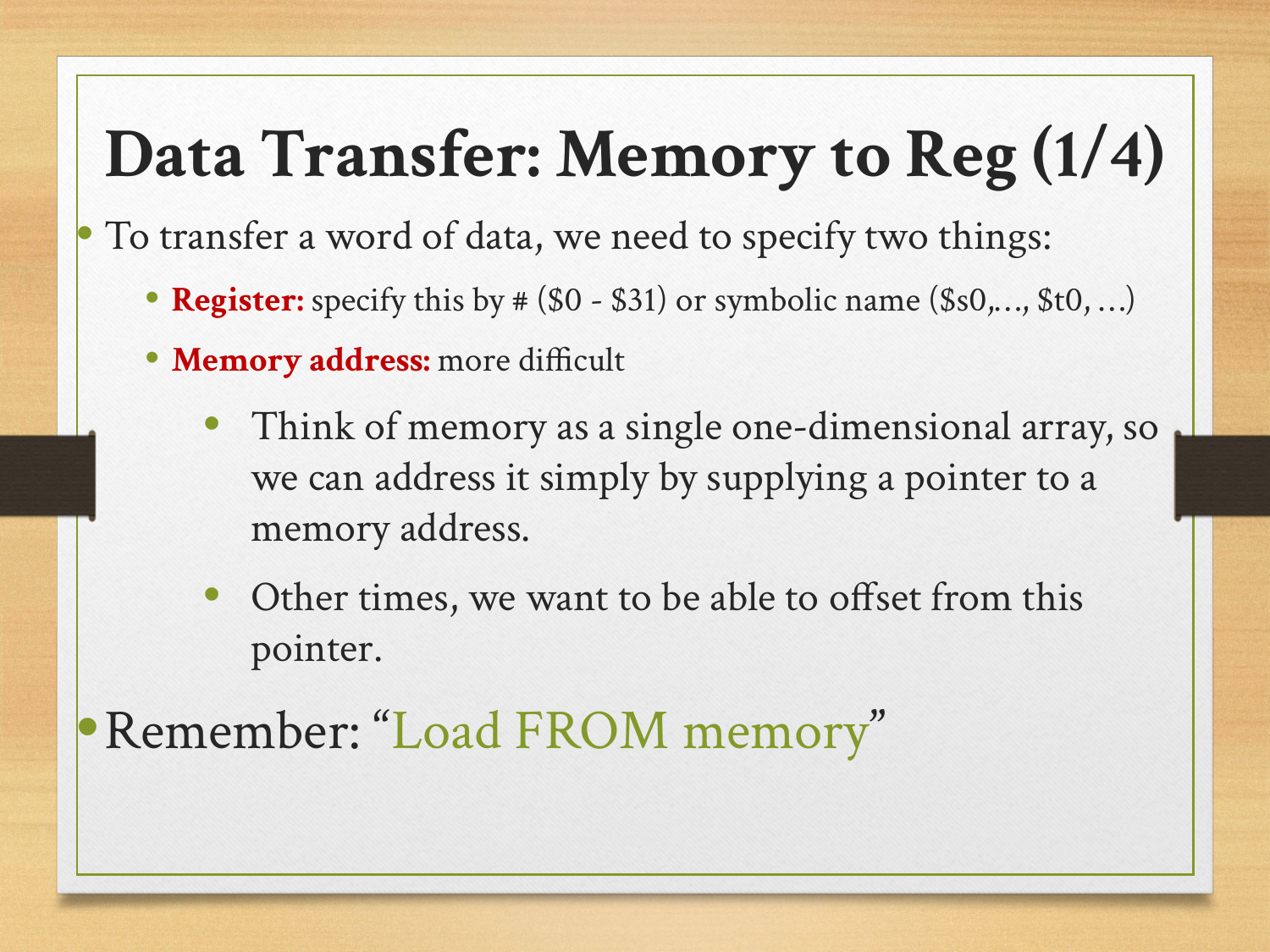

Data Transfer: Memory to Reg (1/4)
To transfer a word of data, we need to specify two things:
Register: specify this by # ($0 - $31) or symbolic name ($s0,…, $t0, …)
Memory address: more difficult
Think of memory as a single one-dimensional array, so we can address it simply by supplying a pointer to a memory address.
Other times, we want to be able to offset from this pointer.
Remember: “Load FROM memory”